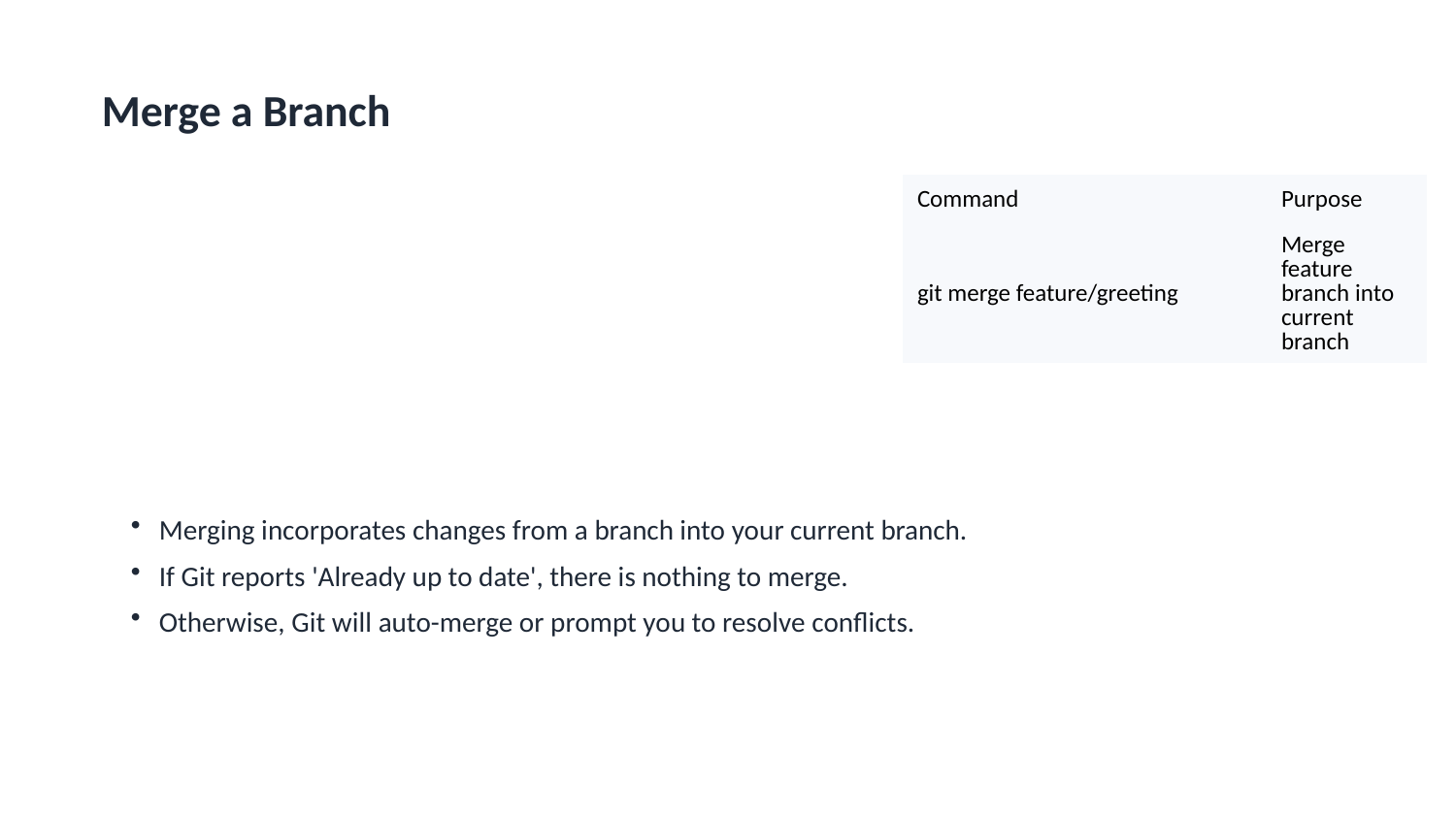

Merge a Branch
Merging incorporates changes from a branch into your current branch.
If Git reports 'Already up to date', there is nothing to merge.
Otherwise, Git will auto-merge or prompt you to resolve conflicts.
| Command | Purpose |
| --- | --- |
| git merge feature/greeting | Merge feature branch into current branch |